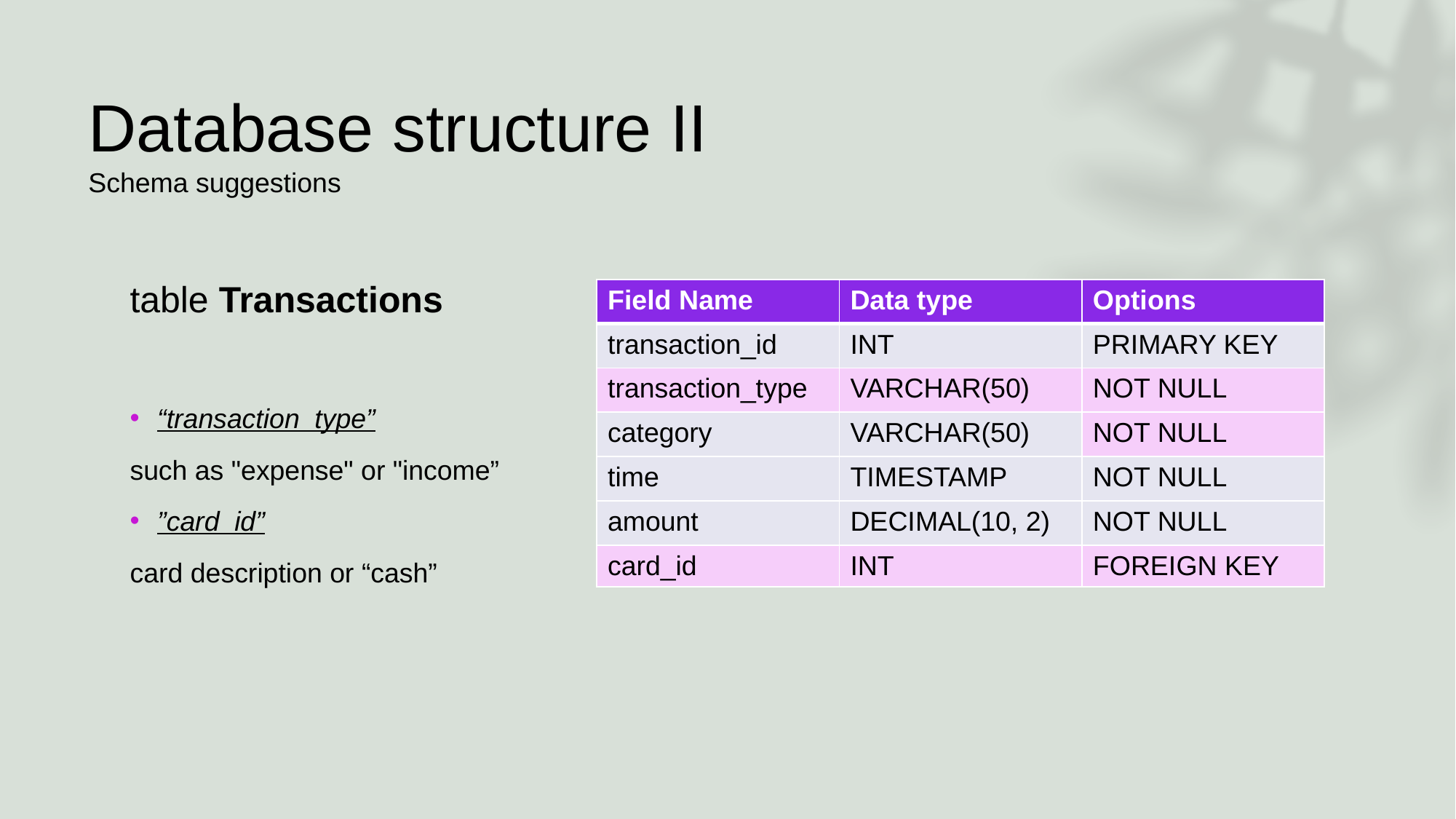

# Database structure II Schema suggestions
table Transactions

“transaction_type”
such as "expense" or "income”
”card_id”
card description or “cash”
| Field Name | Data type | Options |
| --- | --- | --- |
| transaction\_id | INT | PRIMARY KEY |
| transaction\_type | VARCHAR(50) | NOT NULL |
| category | VARCHAR(50) | NOT NULL |
| time | TIMESTAMP | NOT NULL |
| amount | DECIMAL(10, 2) | NOT NULL |
| card\_id | INT | FOREIGN KEY |